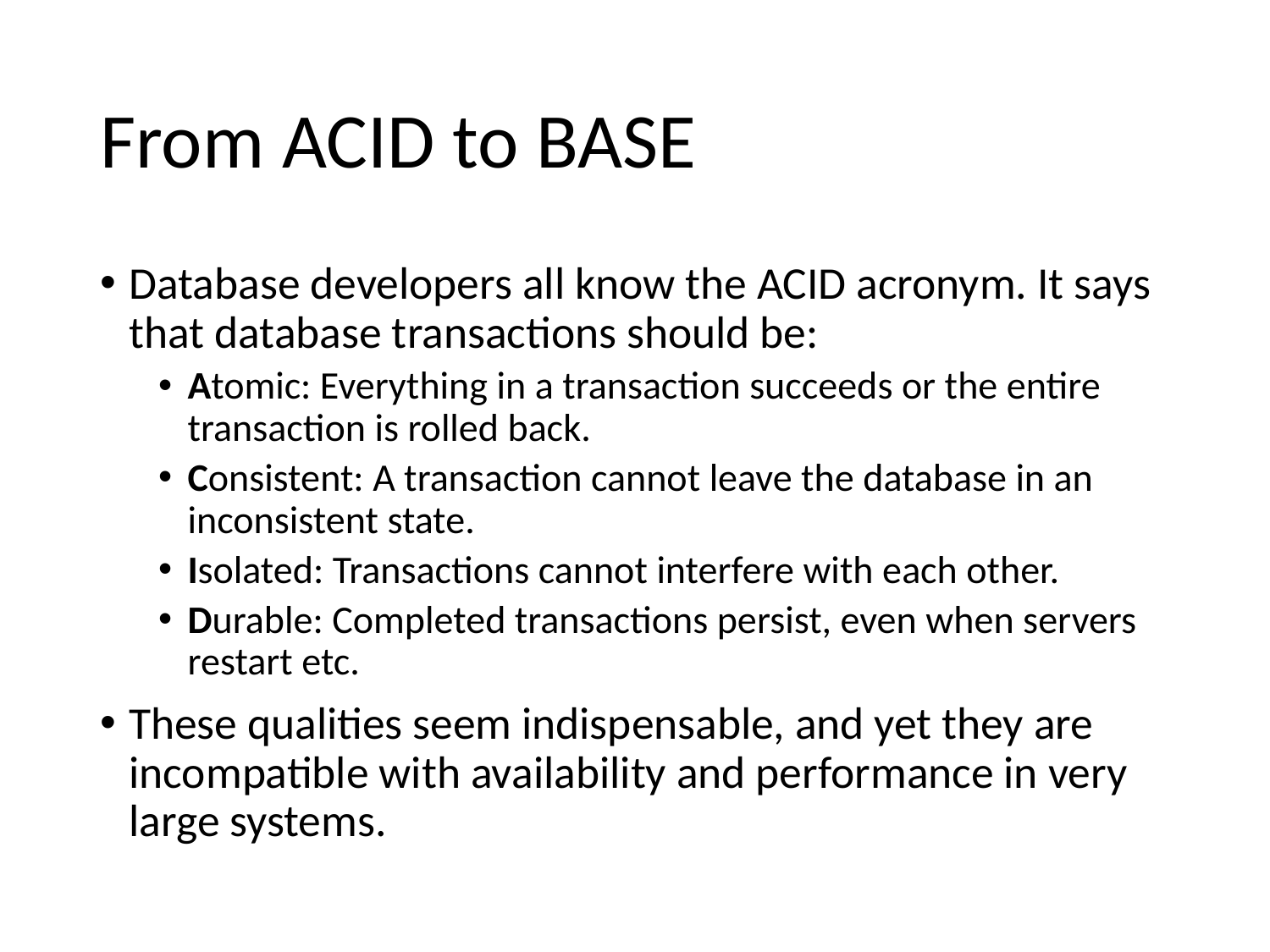

# From ACID to BASE
Database developers all know the ACID acronym. It says that database transactions should be:
Atomic: Everything in a transaction succeeds or the entire transaction is rolled back.
Consistent: A transaction cannot leave the database in an inconsistent state.
Isolated: Transactions cannot interfere with each other.
Durable: Completed transactions persist, even when servers restart etc.
These qualities seem indispensable, and yet they are incompatible with availability and performance in very large systems.